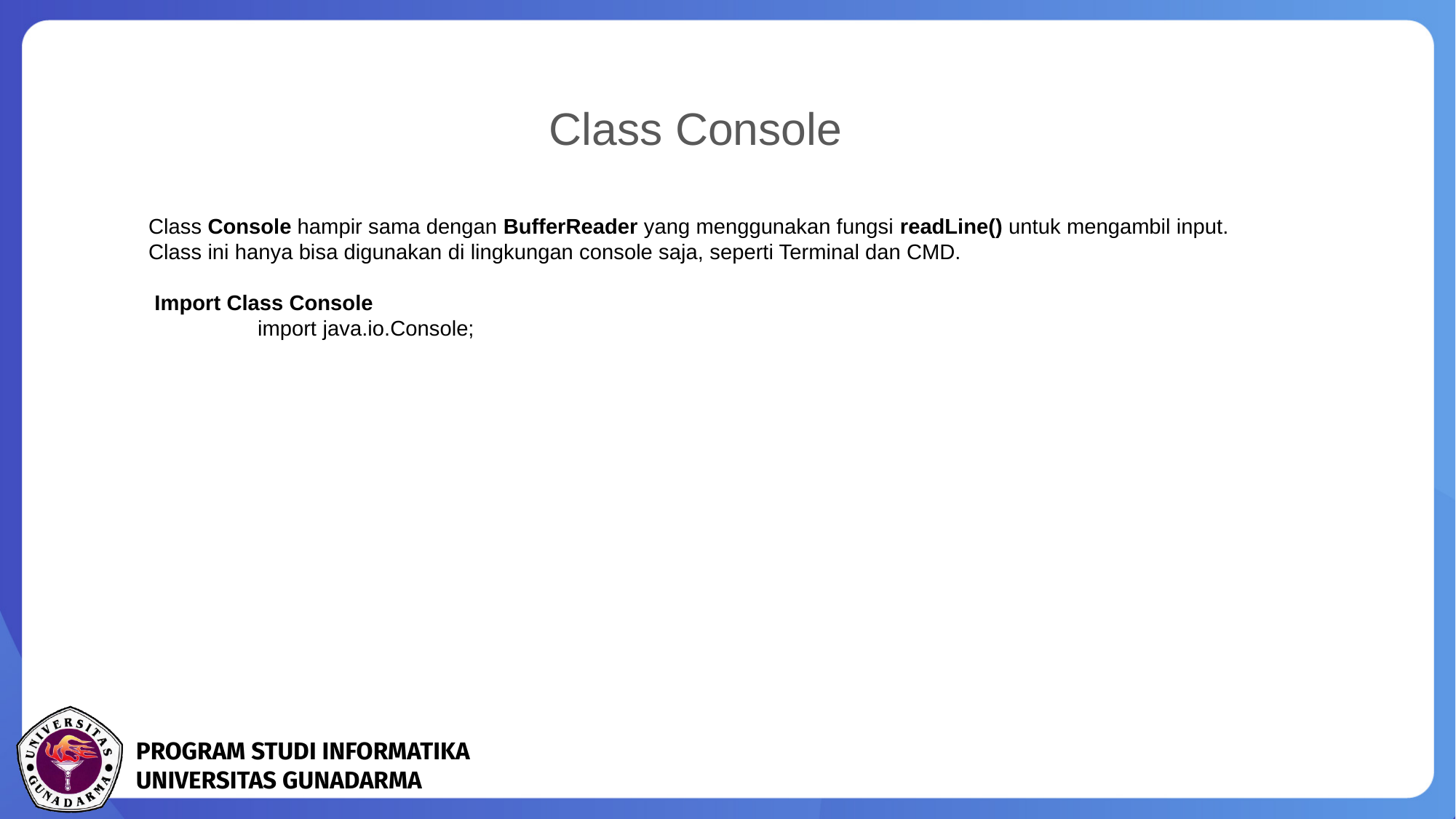

Class Console
Class Console hampir sama dengan BufferReader yang menggunakan fungsi readLine() untuk mengambil input.
Class ini hanya bisa digunakan di lingkungan console saja, seperti Terminal dan CMD.

 Import Class Console
	import java.io.Console;